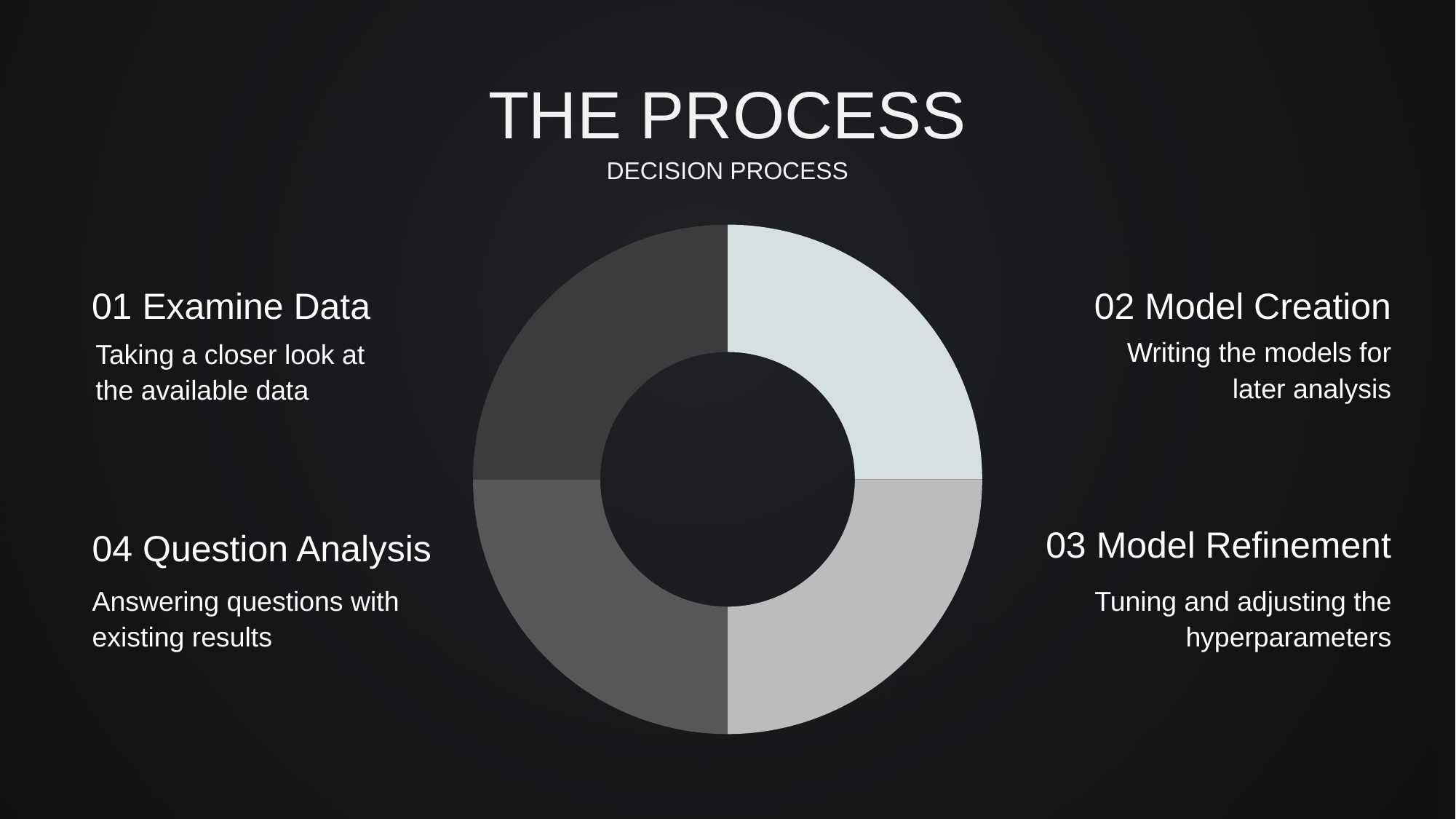

# THE PROCESS
DECISION PROCESS

### Chart

| Category | Sales |
|---|---|
| 1st Qtr | 25.0 |
| 2nd Qtr | 25.0 |
| 3rd Qtr | 25.0 |
| 4th Qtr | 25.0 |
01 Examine Data
Taking a closer look at the available data
02 Model Creation
Writing the models for later analysis
03 Model Refinement
Tuning and adjusting the hyperparameters
04 Question Analysis
Answering questions with existing results